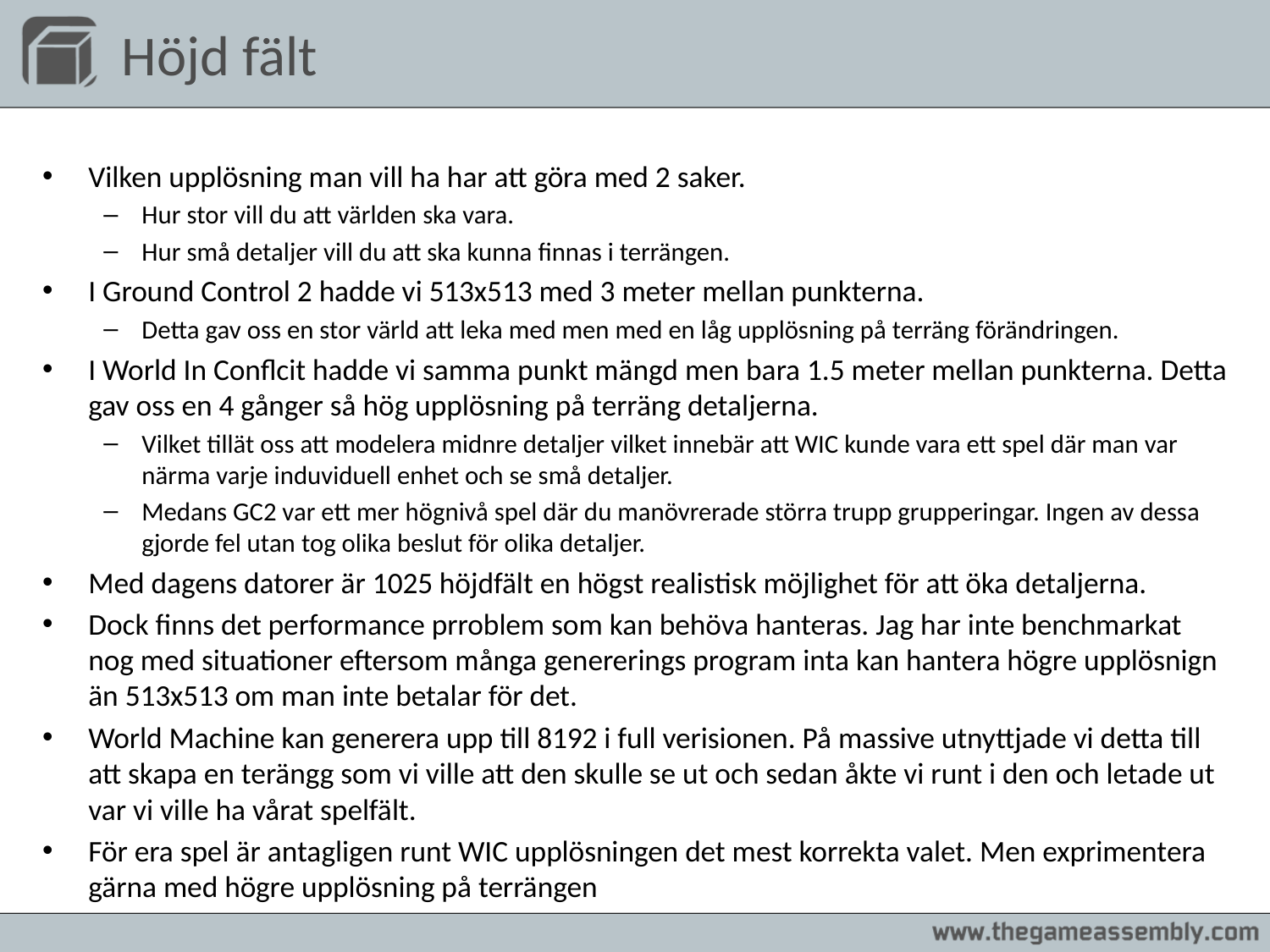

# Höjd fält

Vilken upplösning man vill ha har att göra med 2 saker.
Hur stor vill du att världen ska vara.
Hur små detaljer vill du att ska kunna finnas i terrängen.
I Ground Control 2 hadde vi 513x513 med 3 meter mellan punkterna.
Detta gav oss en stor värld att leka med men med en låg upplösning på terräng förändringen.
I World In Conflcit hadde vi samma punkt mängd men bara 1.5 meter mellan punkterna. Detta gav oss en 4 gånger så hög upplösning på terräng detaljerna.
Vilket tillät oss att modelera midnre detaljer vilket innebär att WIC kunde vara ett spel där man var närma varje induviduell enhet och se små detaljer.
Medans GC2 var ett mer högnivå spel där du manövrerade störra trupp grupperingar. Ingen av dessa gjorde fel utan tog olika beslut för olika detaljer.
Med dagens datorer är 1025 höjdfält en högst realistisk möjlighet för att öka detaljerna.
Dock finns det performance prroblem som kan behöva hanteras. Jag har inte benchmarkat nog med situationer eftersom många genererings program inta kan hantera högre upplösnign än 513x513 om man inte betalar för det.
World Machine kan generera upp till 8192 i full verisionen. På massive utnyttjade vi detta till att skapa en terängg som vi ville att den skulle se ut och sedan åkte vi runt i den och letade ut var vi ville ha vårat spelfält.
För era spel är antagligen runt WIC upplösningen det mest korrekta valet. Men exprimentera gärna med högre upplösning på terrängen